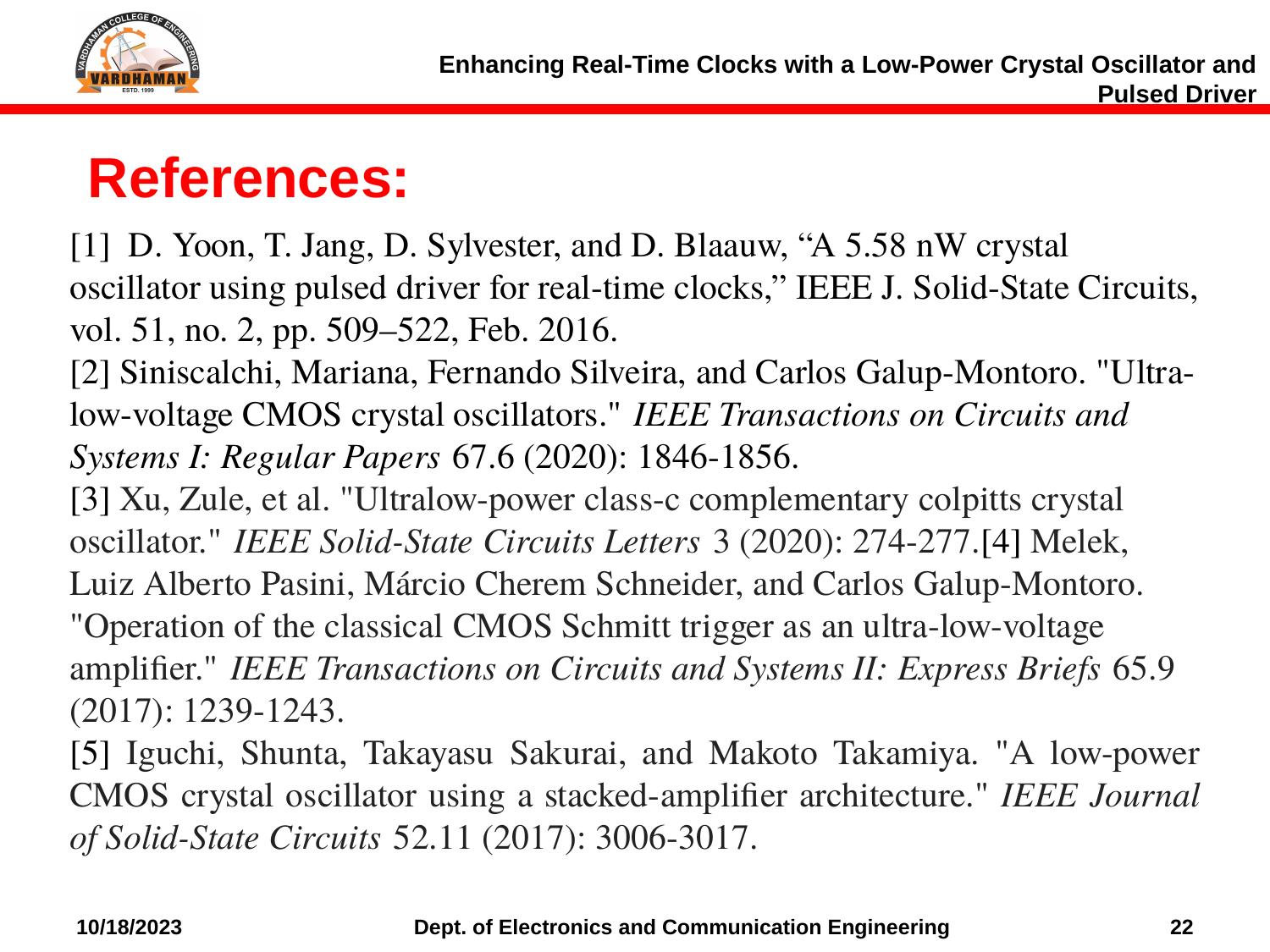

Enhancing Real-Time Clocks with a Low-Power Crystal Oscillator and Pulsed Driver
References:
[1]  D. Yoon, T. Jang, D. Sylvester, and D. Blaauw, “A 5.58 nW crystal oscillator using pulsed driver for real-time clocks,” IEEE J. Solid-State Circuits, vol. 51, no. 2, pp. 509–522, Feb. 2016.
[2] Siniscalchi, Mariana, Fernando Silveira, and Carlos Galup-Montoro. "Ultra-low-voltage CMOS crystal oscillators." IEEE Transactions on Circuits and Systems I: Regular Papers 67.6 (2020): 1846-1856.
[3] Xu, Zule, et al. "Ultralow-power class-c complementary colpitts crystal oscillator." IEEE Solid-State Circuits Letters 3 (2020): 274-277.[4] Melek, Luiz Alberto Pasini, Márcio Cherem Schneider, and Carlos Galup-Montoro. "Operation of the classical CMOS Schmitt trigger as an ultra-low-voltage amplifier." IEEE Transactions on Circuits and Systems II: Express Briefs 65.9 (2017): 1239-1243.
[5] Iguchi, Shunta, Takayasu Sakurai, and Makoto Takamiya. "A low-power CMOS crystal oscillator using a stacked-amplifier architecture." IEEE Journal of Solid-State Circuits 52.11 (2017): 3006-3017.
Dept. of Electronics and Communication Engineering
10/18/2023
22